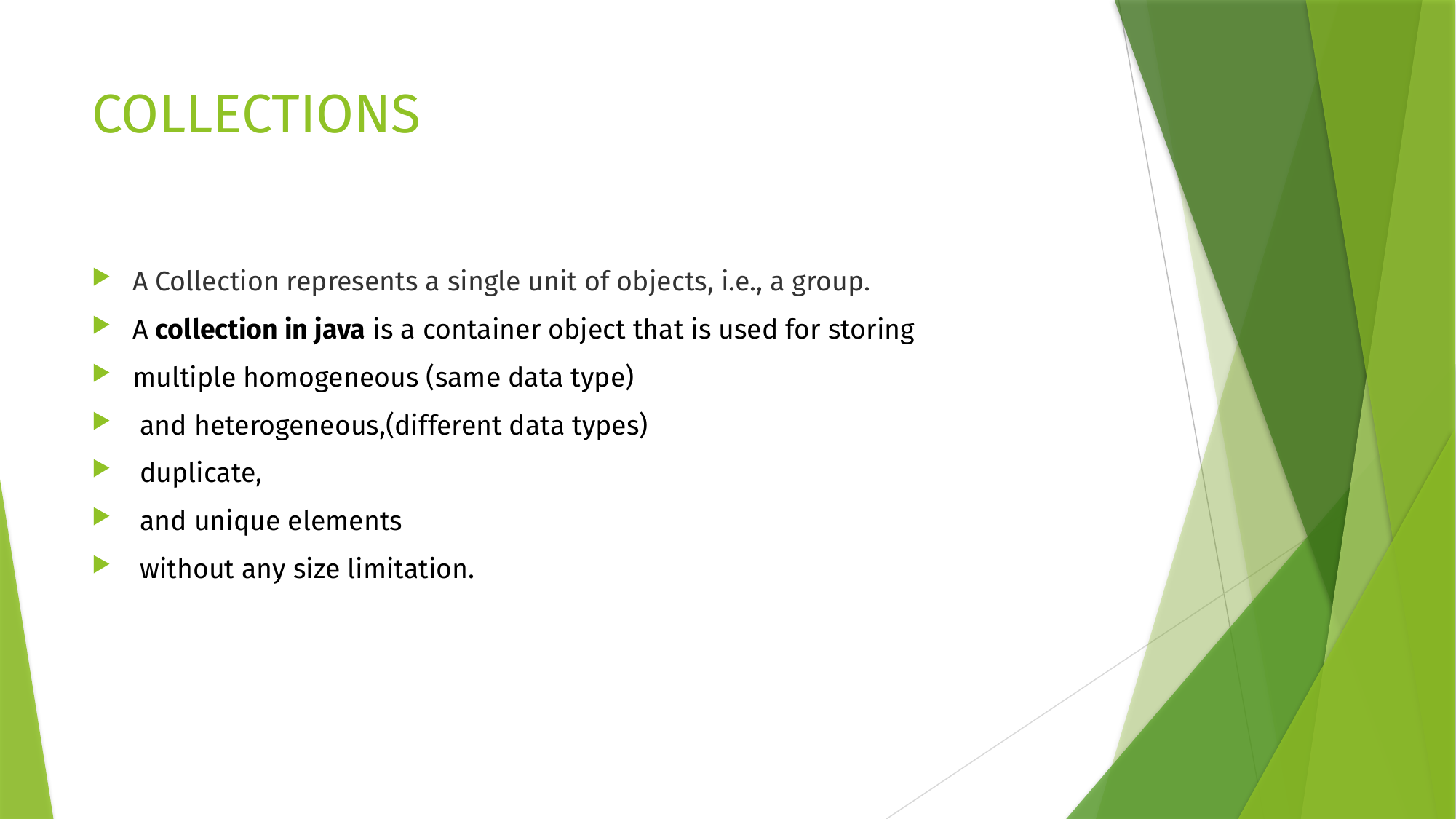

# COLLECTIONS
A Collection represents a single unit of objects, i.e., a group.
A collection in java is a container object that is used for storing
multiple homogeneous (same data type)
 and heterogeneous,(different data types)
 duplicate,
 and unique elements
 without any size limitation.